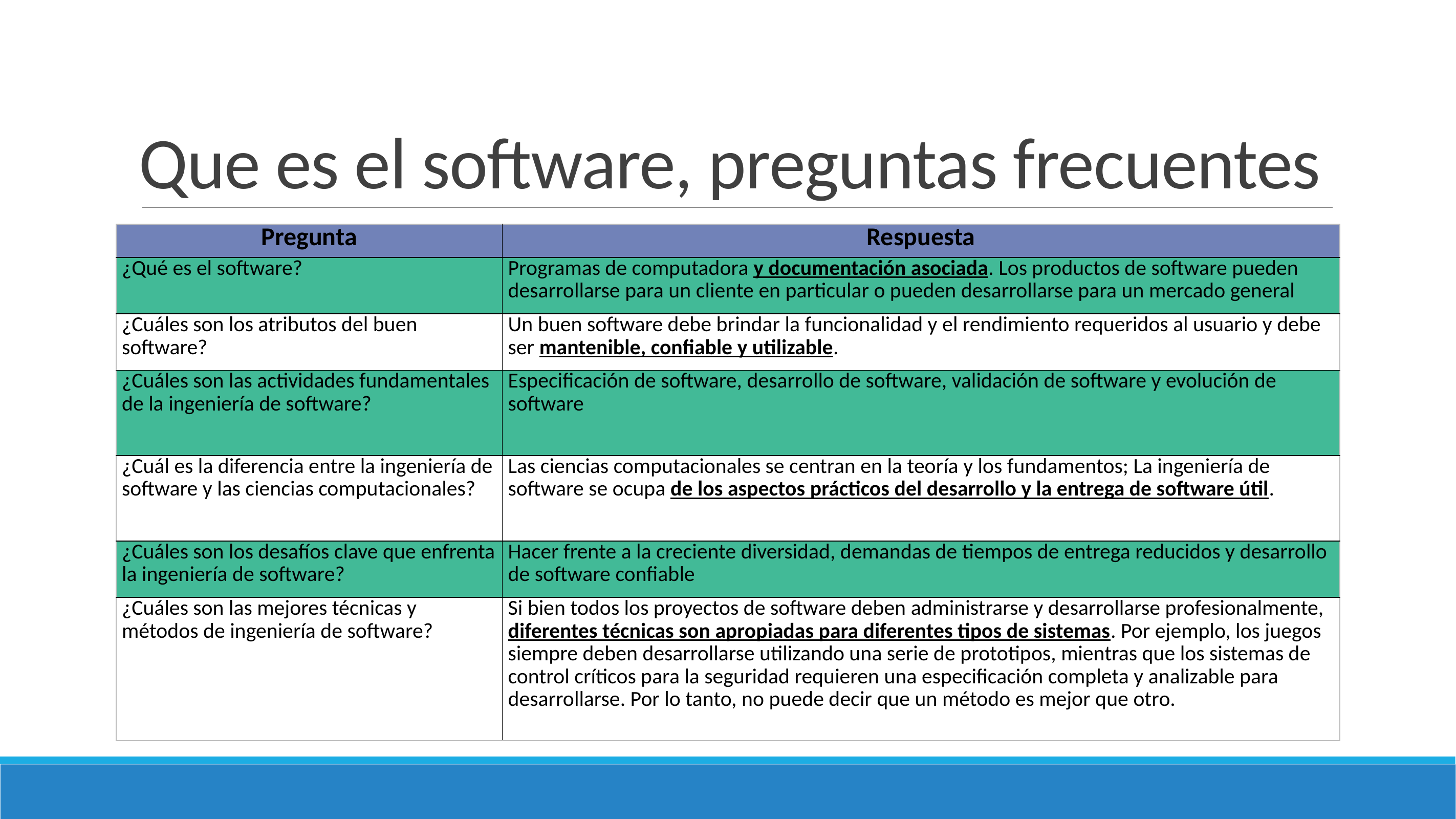

# Que es el software, preguntas frecuentes
| Pregunta | Respuesta |
| --- | --- |
| ¿Qué es el software? | Programas de computadora y documentación asociada. Los productos de software pueden desarrollarse para un cliente en particular o pueden desarrollarse para un mercado general |
| ¿Cuáles son los atributos del buen software? | Un buen software debe brindar la funcionalidad y el rendimiento requeridos al usuario y debe ser mantenible, confiable y utilizable. |
| ¿Cuáles son las actividades fundamentales de la ingeniería de software? | Especificación de software, desarrollo de software, validación de software y evolución de software |
| ¿Cuál es la diferencia entre la ingeniería de software y las ciencias computacionales? | Las ciencias computacionales se centran en la teoría y los fundamentos; La ingeniería de software se ocupa de los aspectos prácticos del desarrollo y la entrega de software útil. |
| ¿Cuáles son los desafíos clave que enfrenta la ingeniería de software? | Hacer frente a la creciente diversidad, demandas de tiempos de entrega reducidos y desarrollo de software confiable |
| ¿Cuáles son las mejores técnicas y métodos de ingeniería de software? | Si bien todos los proyectos de software deben administrarse y desarrollarse profesionalmente, diferentes técnicas son apropiadas para diferentes tipos de sistemas. Por ejemplo, los juegos siempre deben desarrollarse utilizando una serie de prototipos, mientras que los sistemas de control críticos para la seguridad requieren una especificación completa y analizable para desarrollarse. Por lo tanto, no puede decir que un método es mejor que otro. |